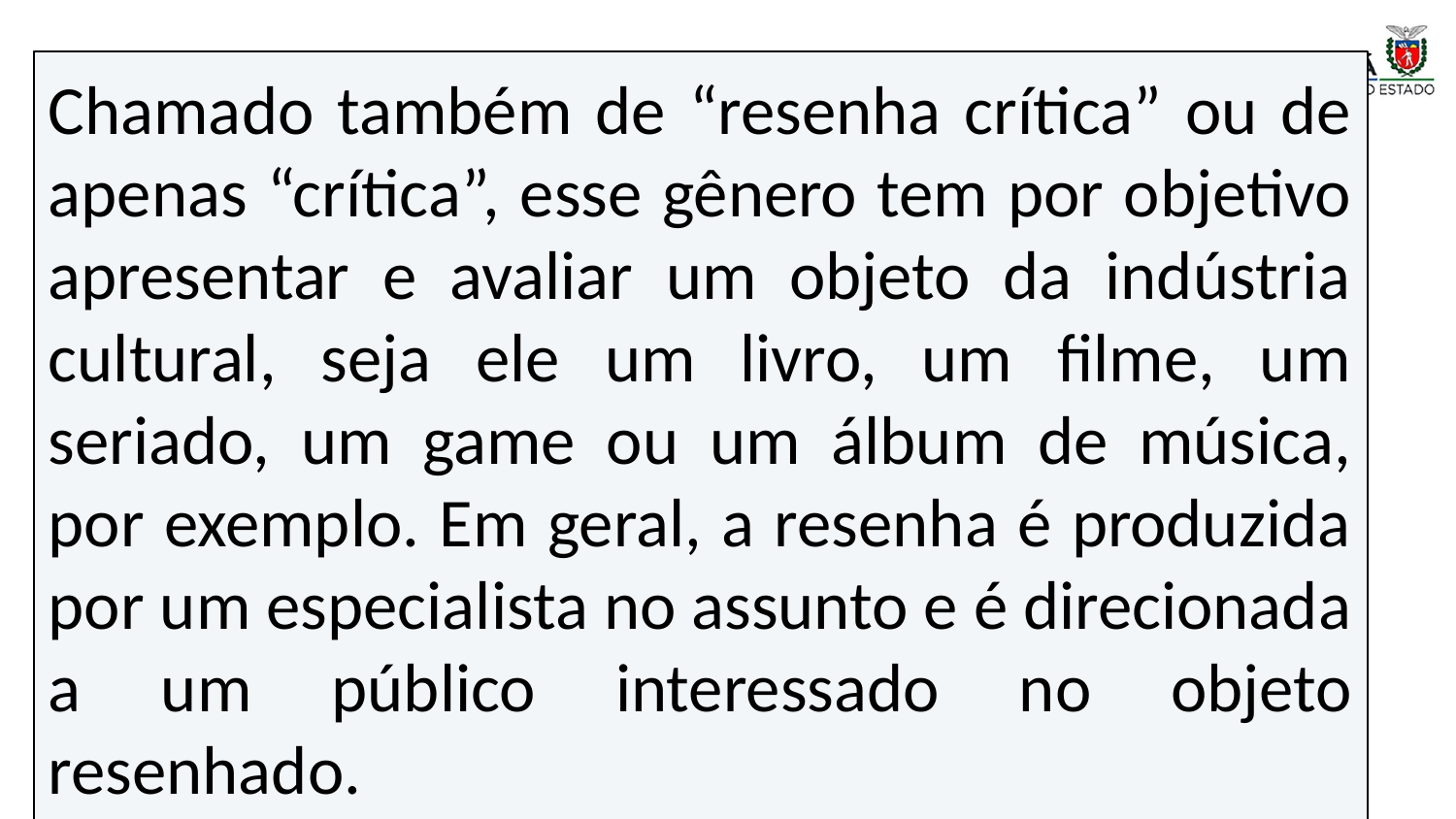

Chamado também de “resenha crítica” ou de apenas “crítica”, esse gênero tem por objetivo apresentar e avaliar um objeto da indústria cultural, seja ele um livro, um filme, um seriado, um game ou um álbum de música, por exemplo. Em geral, a resenha é produzida por um especialista no assunto e é direcionada a um público interessado no objeto resenhado.